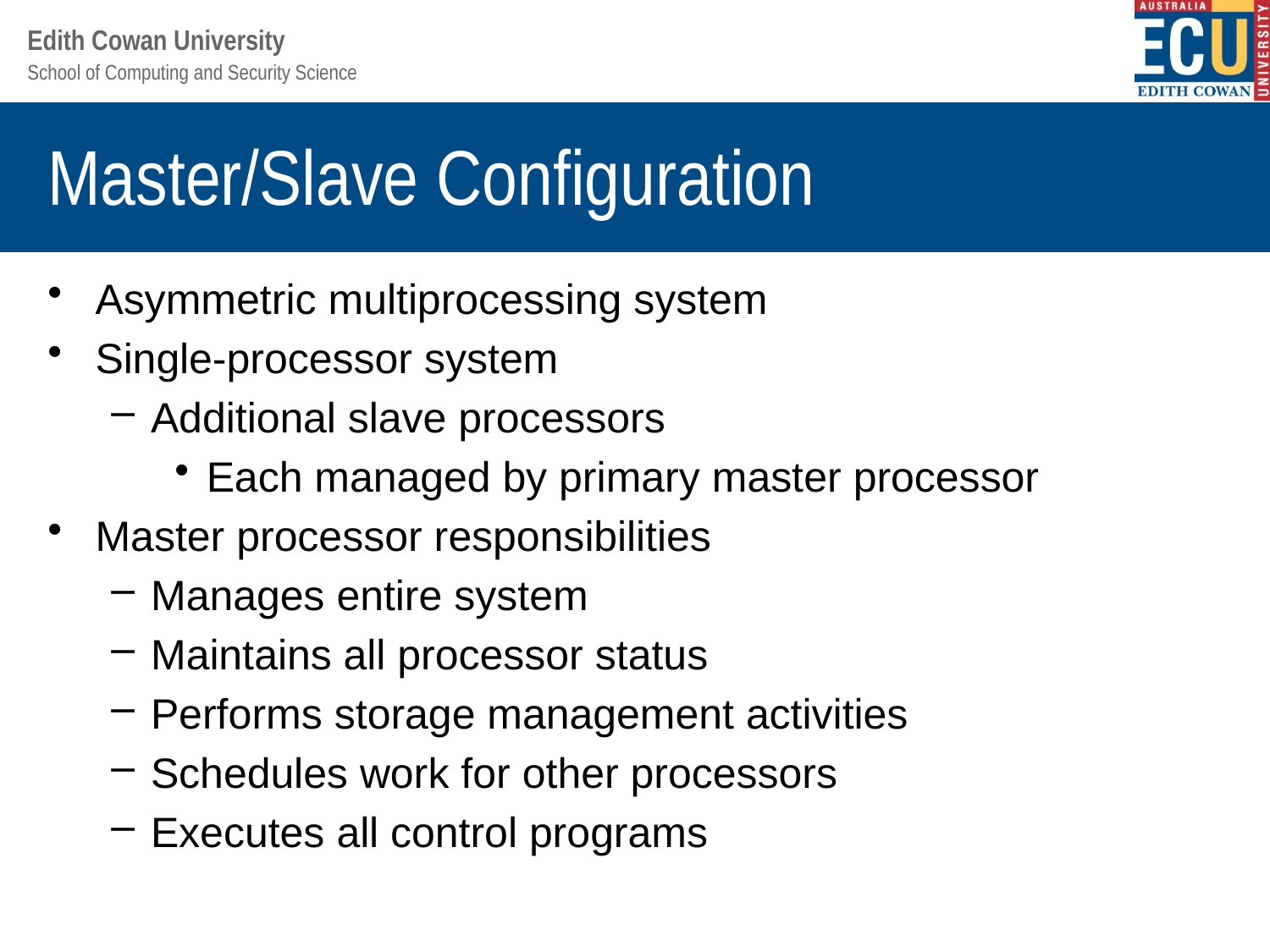

# Master/Slave Configuration
Asymmetric multiprocessing system
Single-processor system
Additional slave processors
Each managed by primary master processor
Master processor responsibilities
Manages entire system
Maintains all processor status
Performs storage management activities
Schedules work for other processors
Executes all control programs